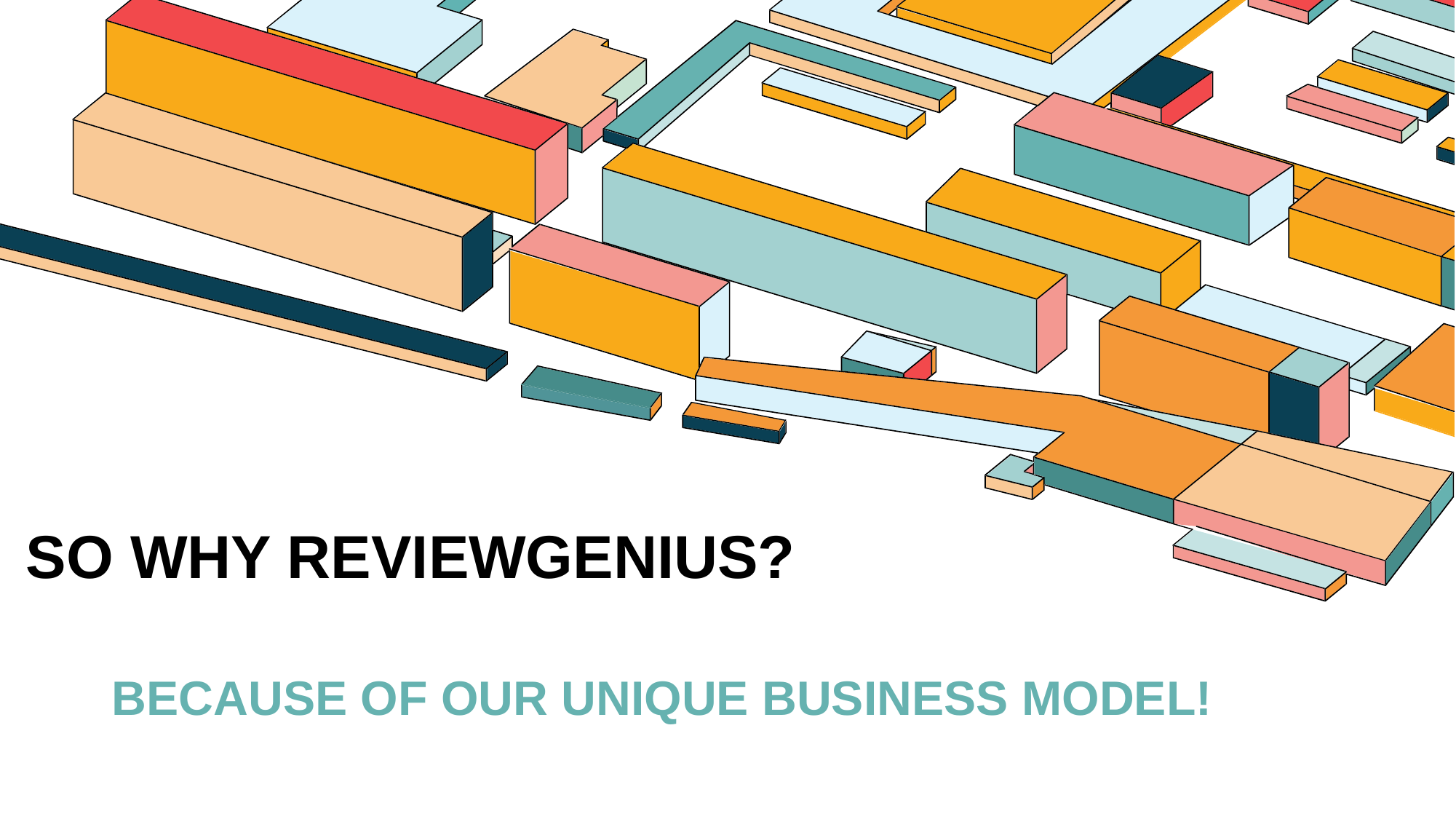

# SO WHY Reviewgenius?
Because of our unique business model!